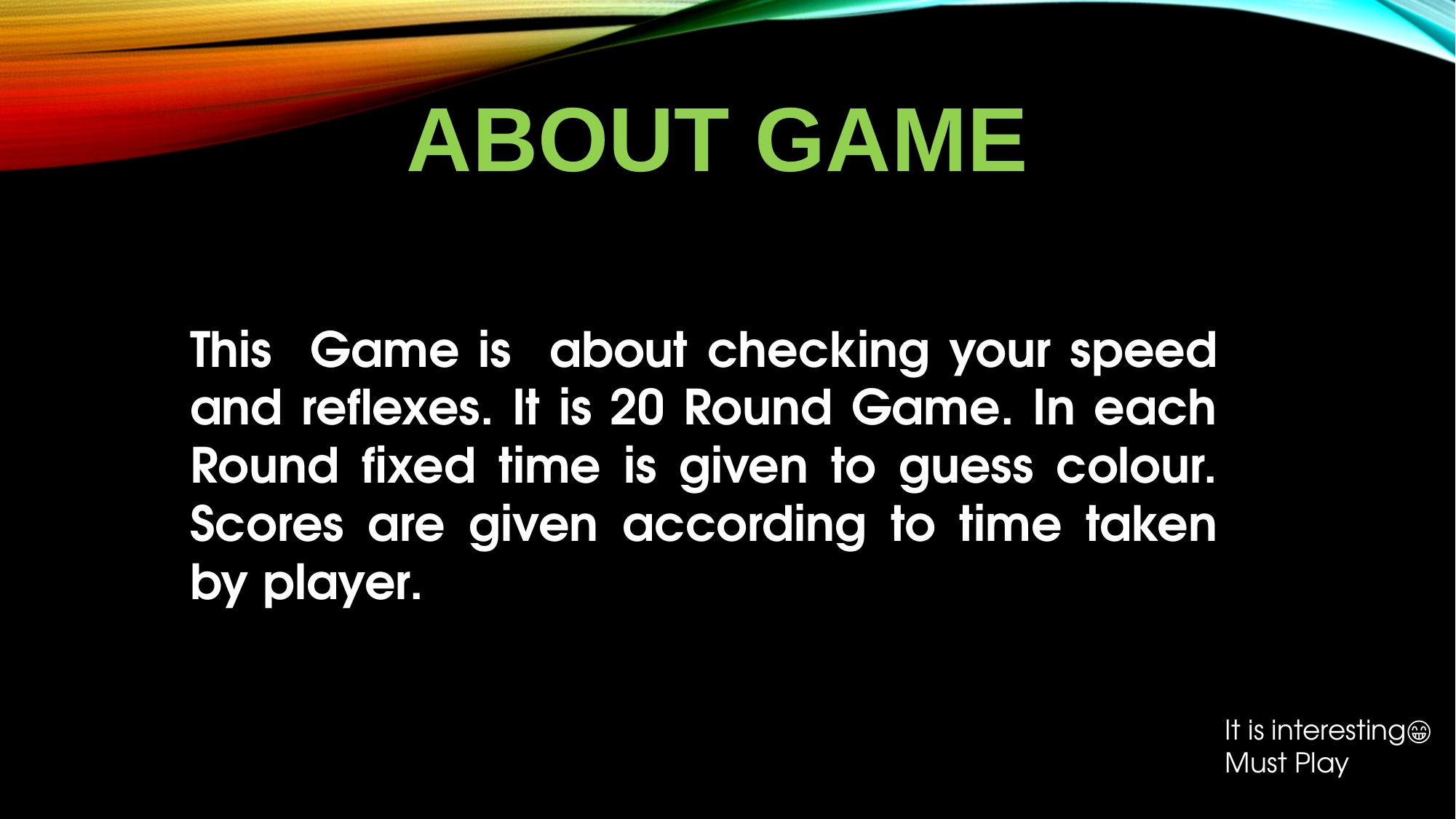

ABOUT GAME
This  Game is  about checking your speed and reflexes. It is 20 Round Game. In each Round fixed time is given to guess colour. Scores are given according to time taken by player.
It is interesting😁
Must Play